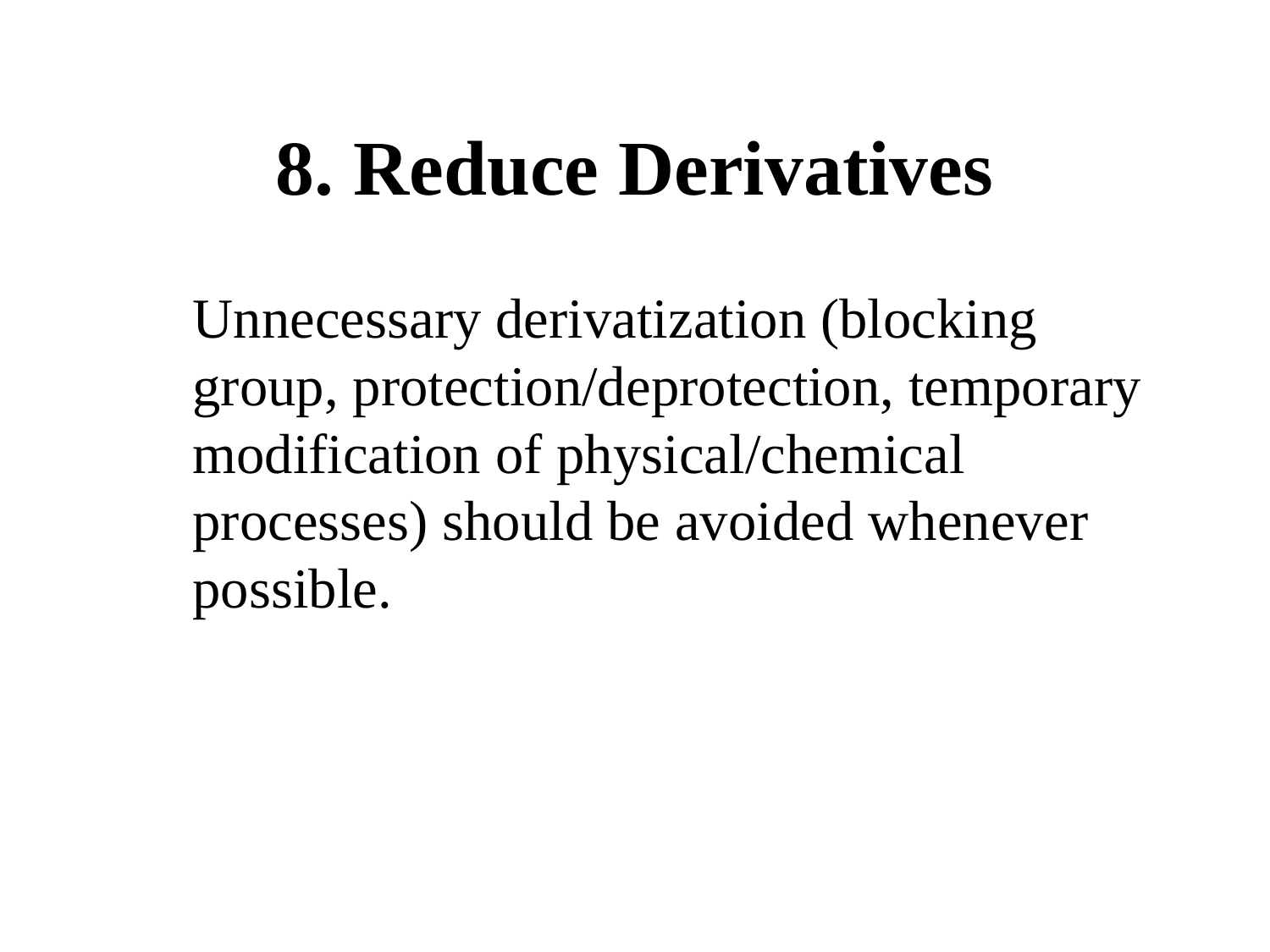

# 8. Reduce Derivatives
	Unnecessary derivatization (blocking group, protection/deprotection, temporary modification of physical/chemical processes) should be avoided whenever possible.